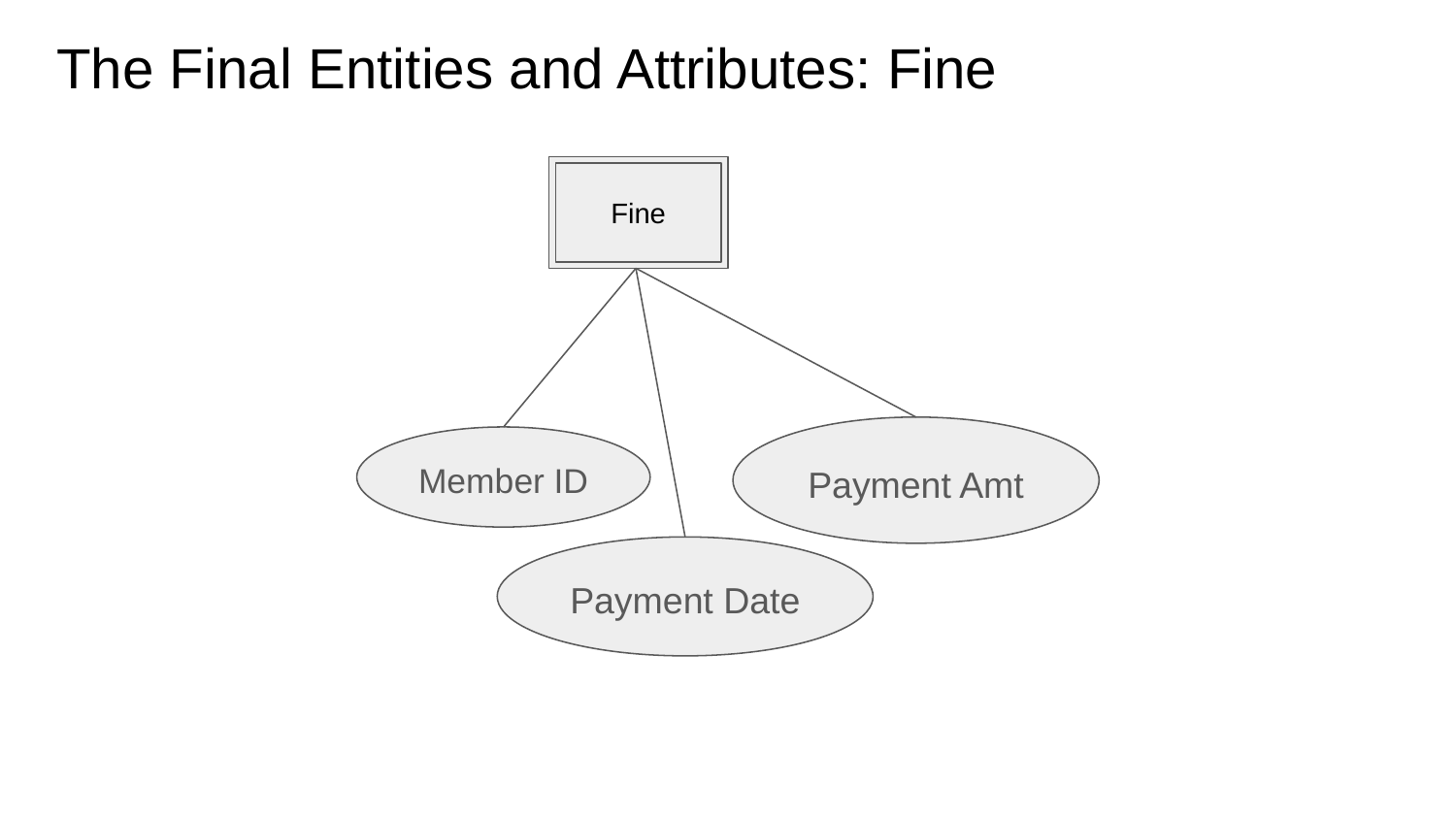

The Final Entities and Attributes: Fine

Fine
Payment Amt
Member ID
Payment Date